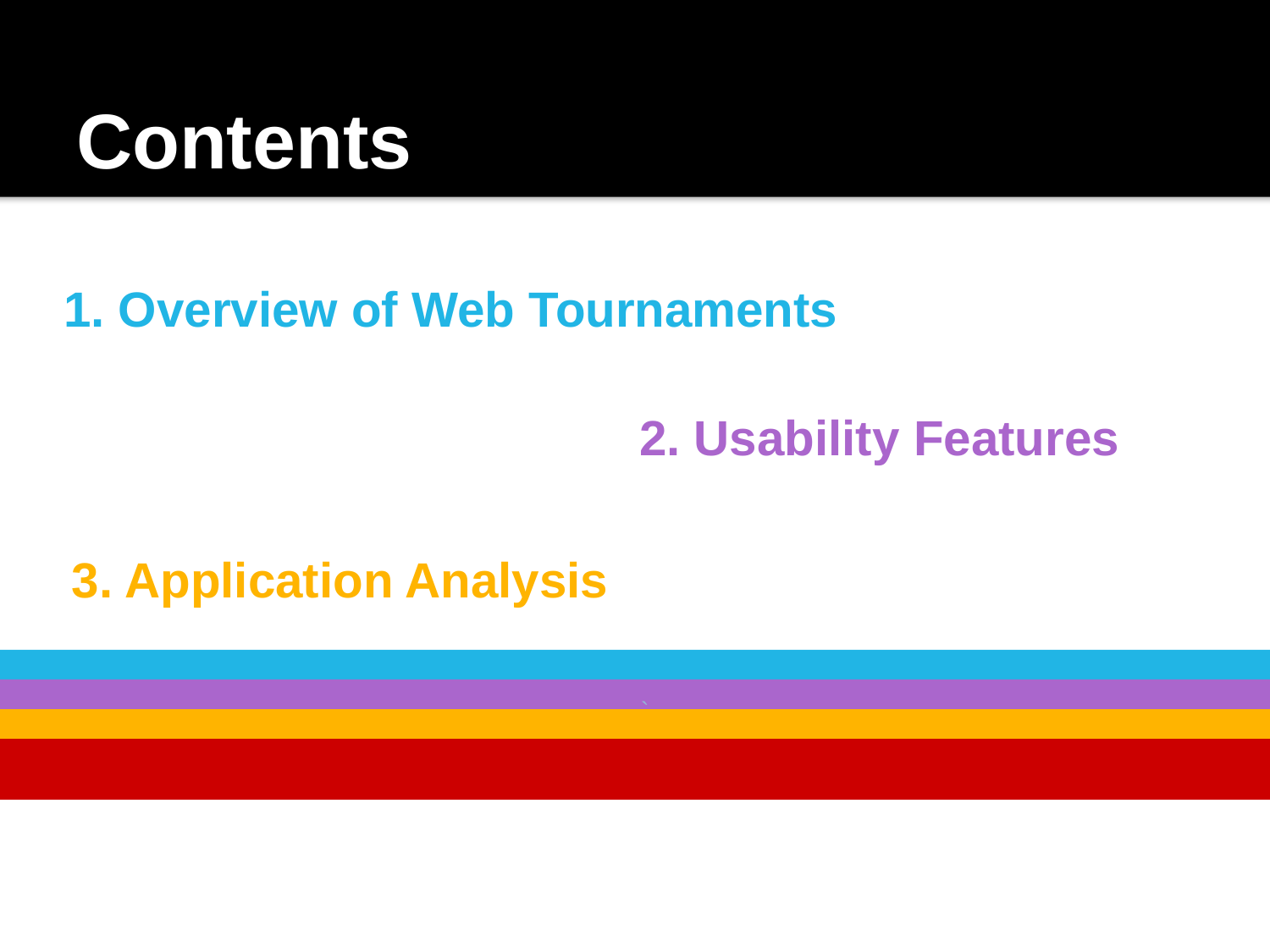

# Contents
1. Overview of Web Tournaments
2. Usability Features
3. Application Analysis

4. Development Process
`